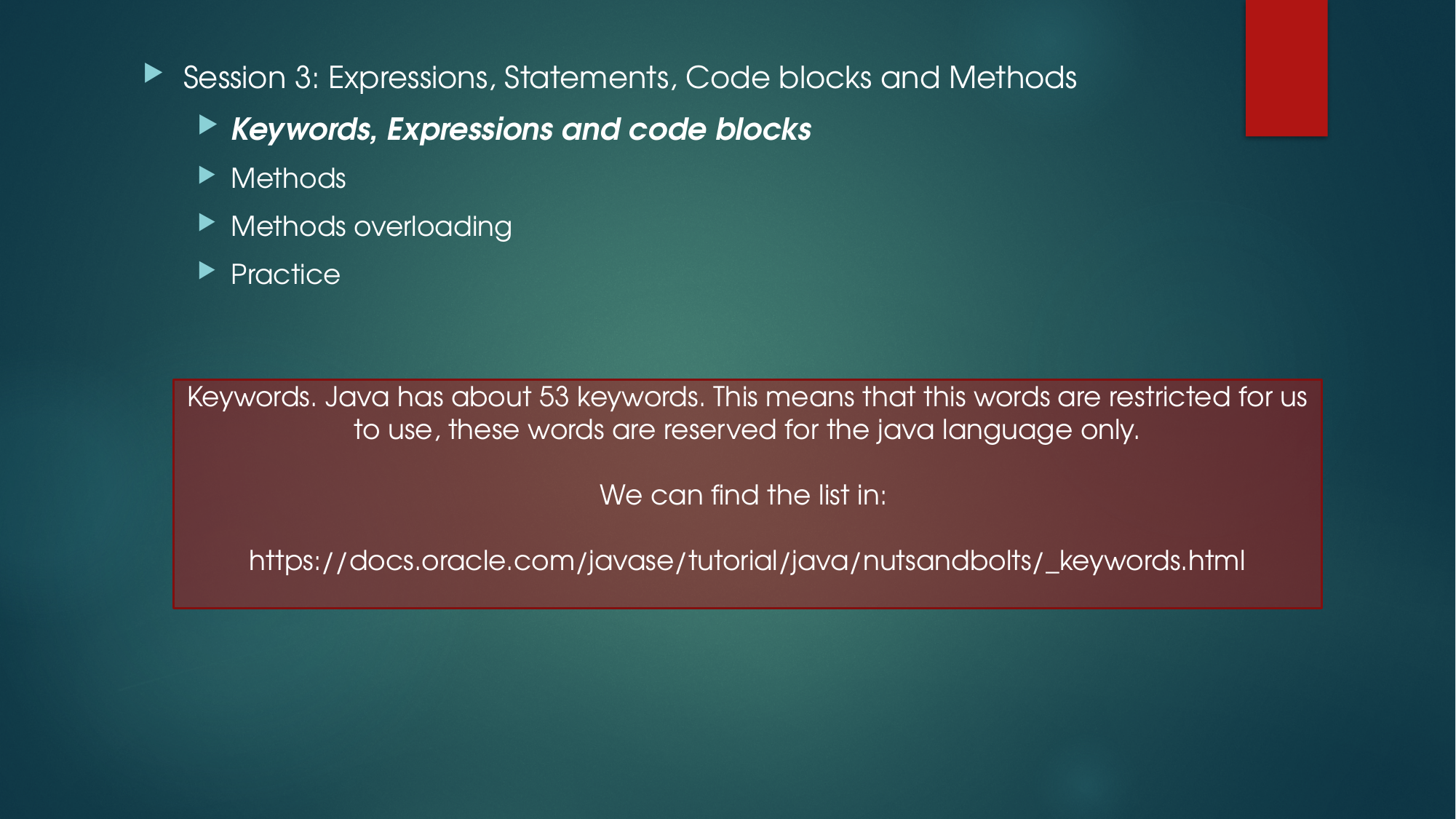

Session 3: Expressions, Statements, Code blocks and Methods
Keywords, Expressions and code blocks
Methods
Methods overloading
Practice

Keywords. Java has about 53 keywords. This means that this words are restricted for us to use, these words are reserved for the java language only.

We can find the list in:

https://docs.oracle.com/javase/tutorial/java/nutsandbolts/_keywords.html